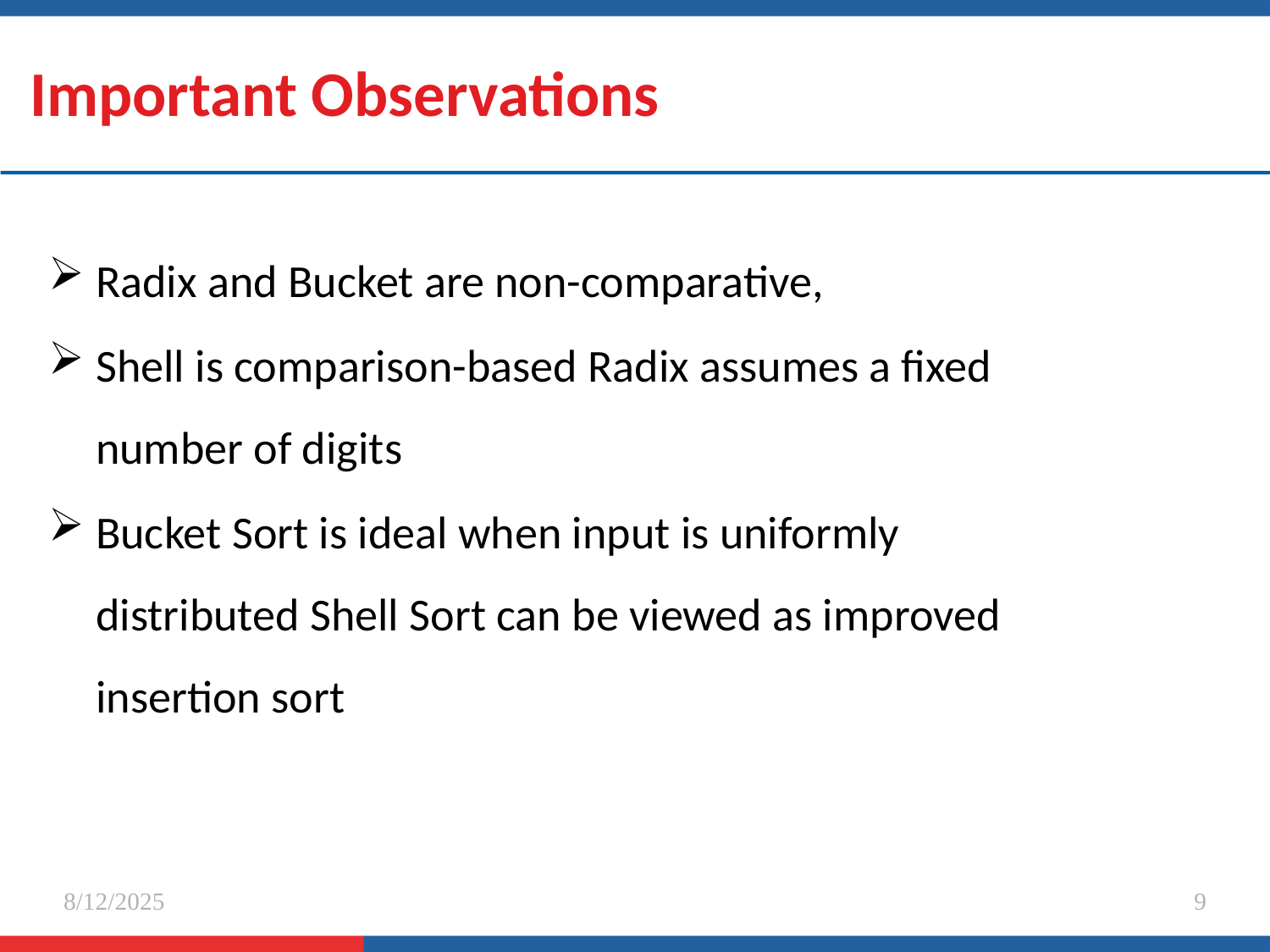

# Important Observations

Radix and Bucket are non-comparative,
Shell is comparison-based Radix assumes a fixed number of digits
Bucket Sort is ideal when input is uniformly distributed Shell Sort can be viewed as improved insertion sort
8/12/2025
9